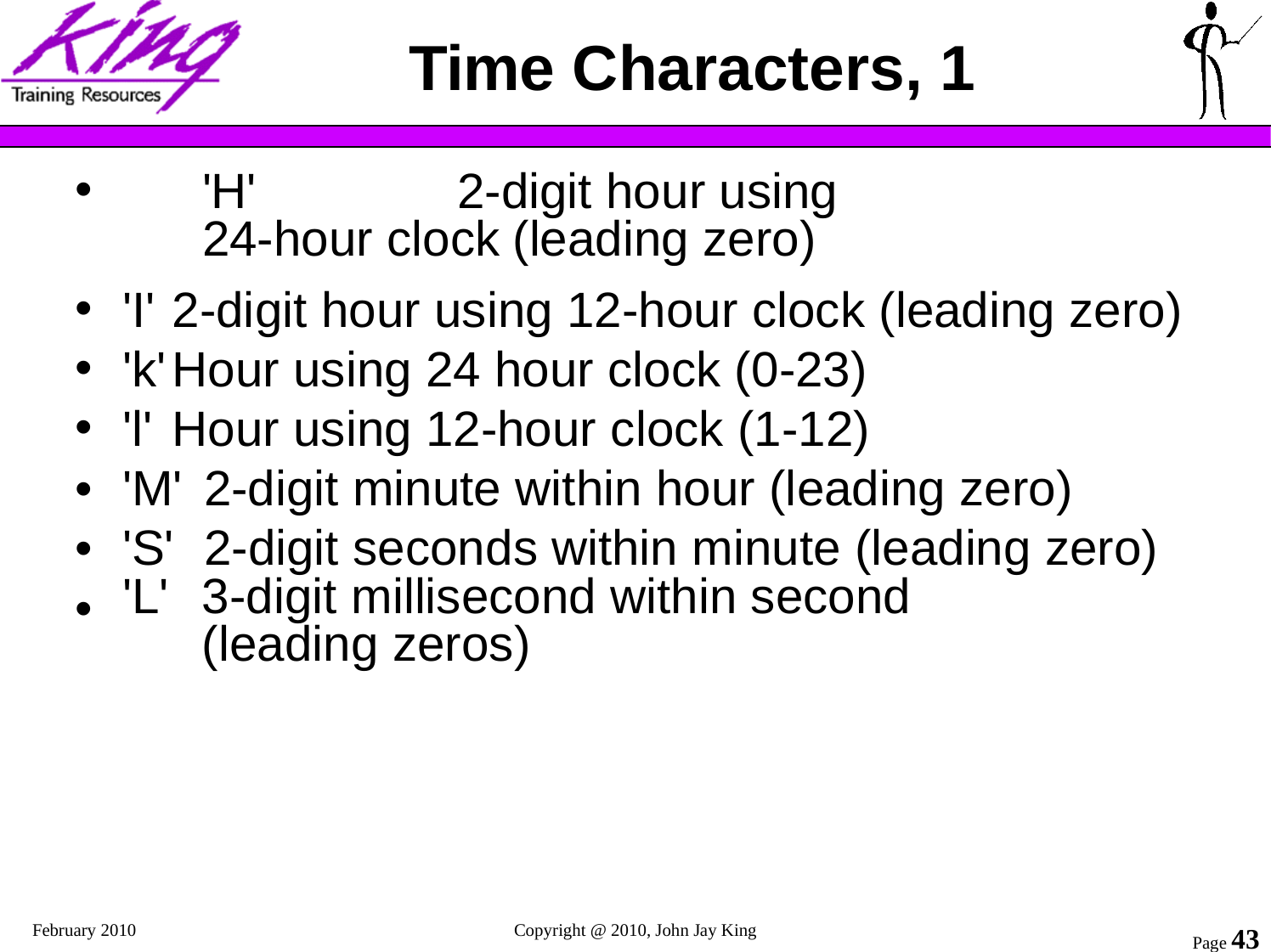

# Time Characters, 1
'H'		2-digit hour using 24-hour clock (leading zero)
'I'	2-digit hour using 12-hour clock (leading zero)
'k'	Hour using 24 hour clock (0-23)
'l'	Hour using 12-hour clock (1-12)
•
•
•
'M'	2-digit minute within hour (leading zero)
'S'	2-digit seconds within minute (leading zero)
'L'	3-digit millisecond within second (leading zeros)
February 2010
Copyright @ 2010, John Jay King
Page 43